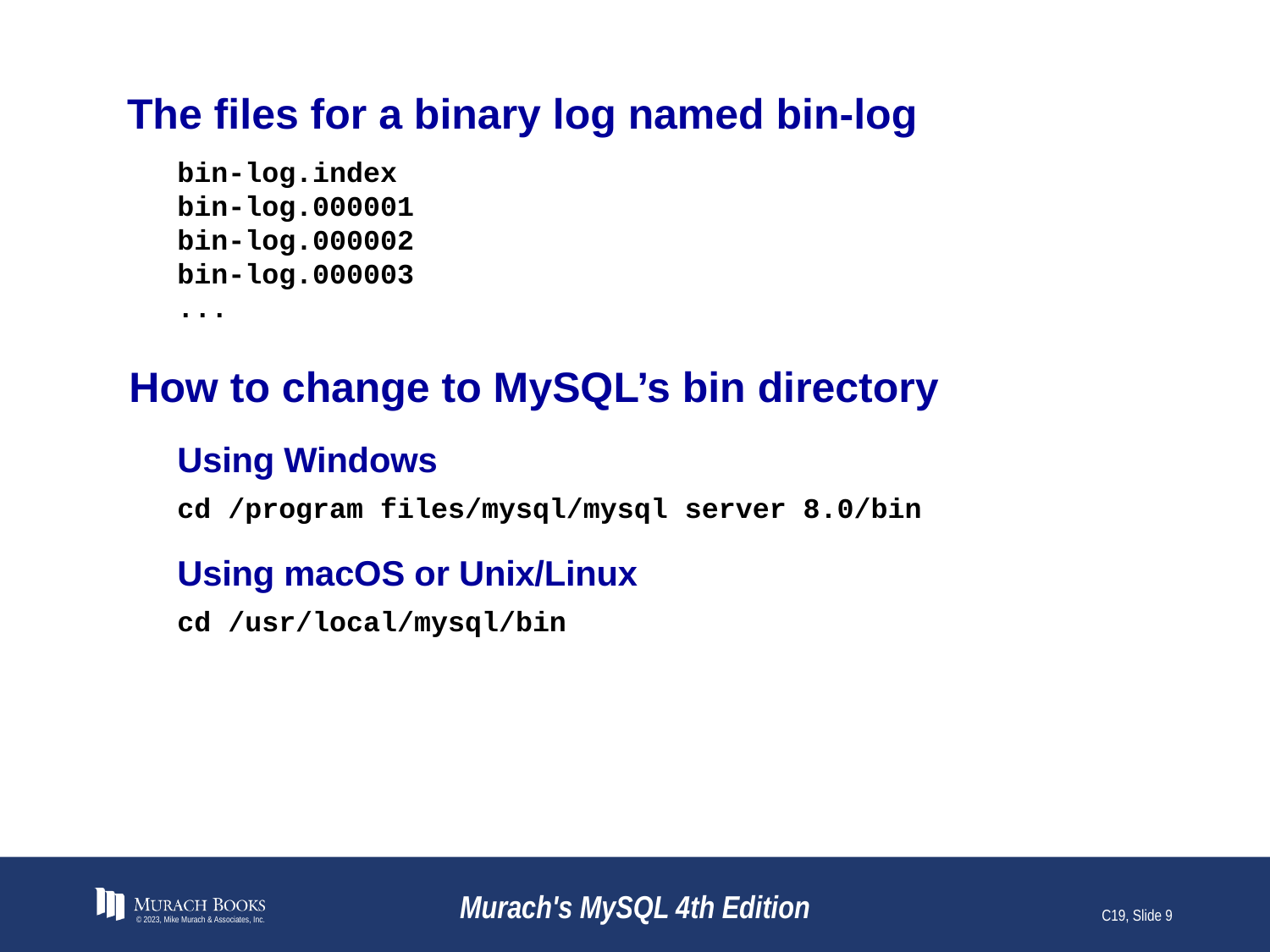

# The files for a binary log named bin-log
bin-log.index
bin-log.000001
bin-log.000002
bin-log.000003
...
How to change to MySQL’s bin directory
Using Windows
cd /program files/mysql/mysql server 8.0/bin
Using macOS or Unix/Linux
cd /usr/local/mysql/bin

© 2023, Mike Murach & Associates, Inc.
Murach's MySQL 4th Edition

C19, Slide 9